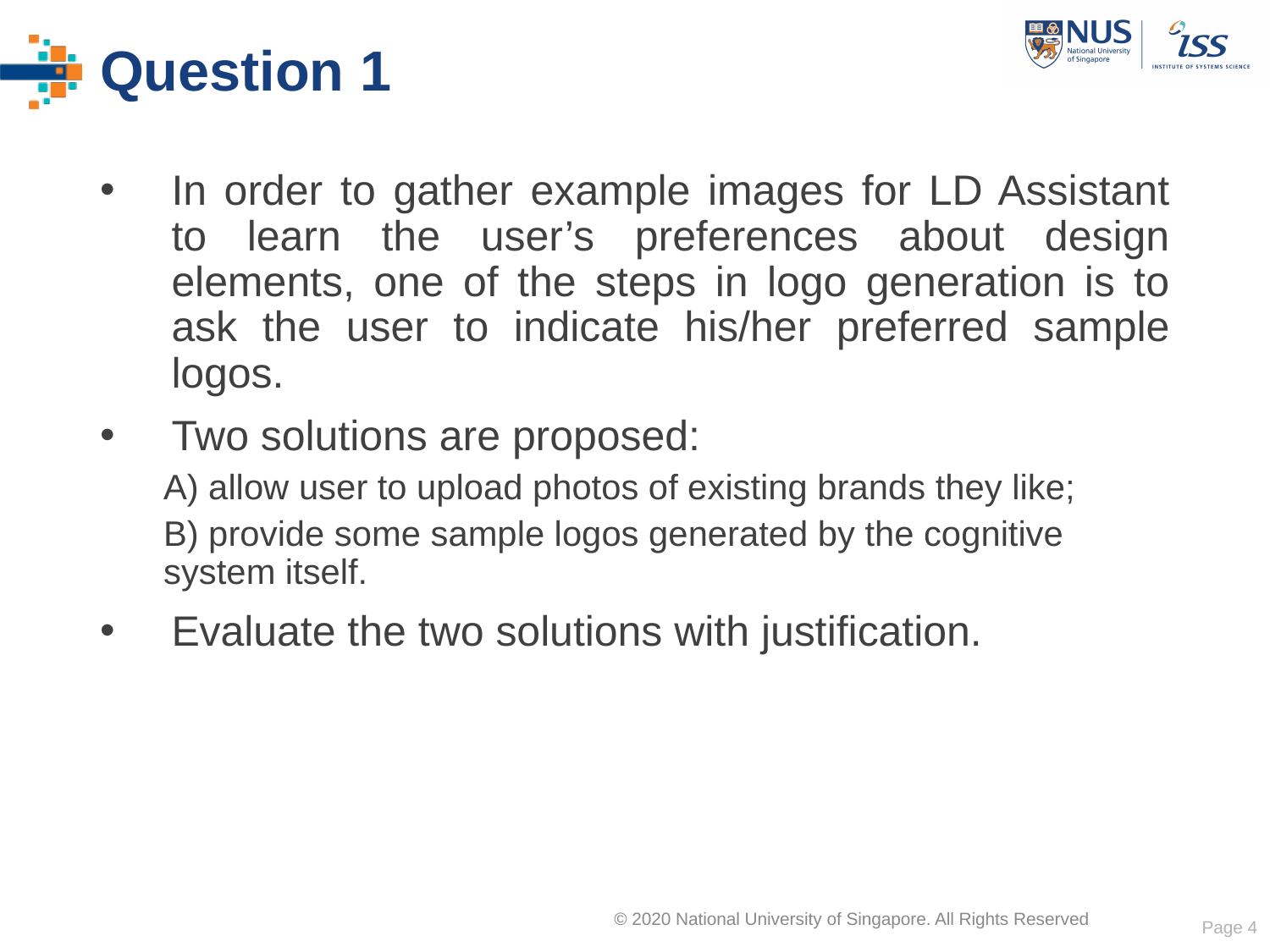

# Question 1
In order to gather example images for LD Assistant to learn the user’s preferences about design elements, one of the steps in logo generation is to ask the user to indicate his/her preferred sample logos.
Two solutions are proposed:
A) allow user to upload photos of existing brands they like;
B) provide some sample logos generated by the cognitive system itself.
Evaluate the two solutions with justification.

Page 4